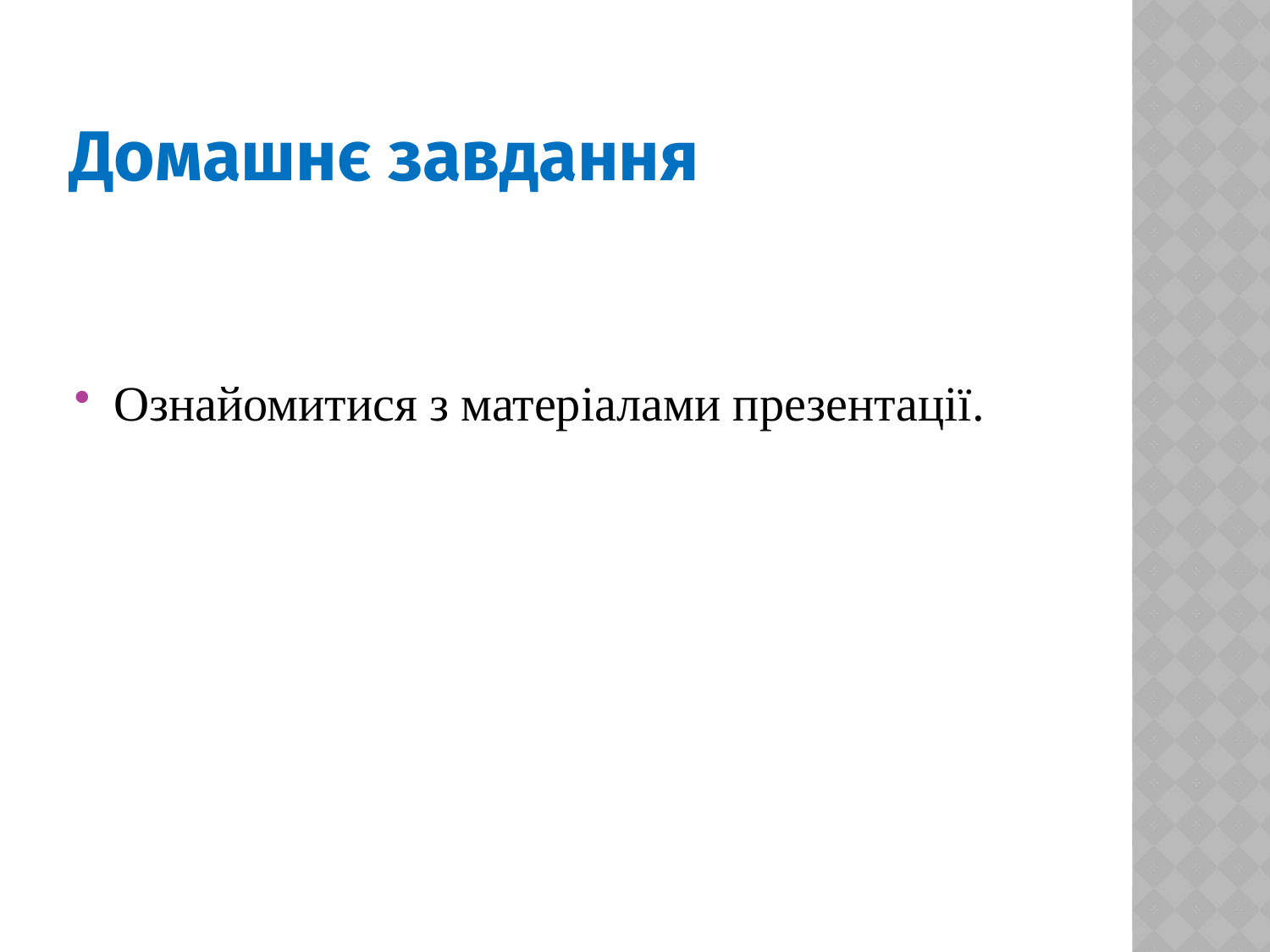

# Домашнє завдання

Ознайомитися з матеріалами презентації.